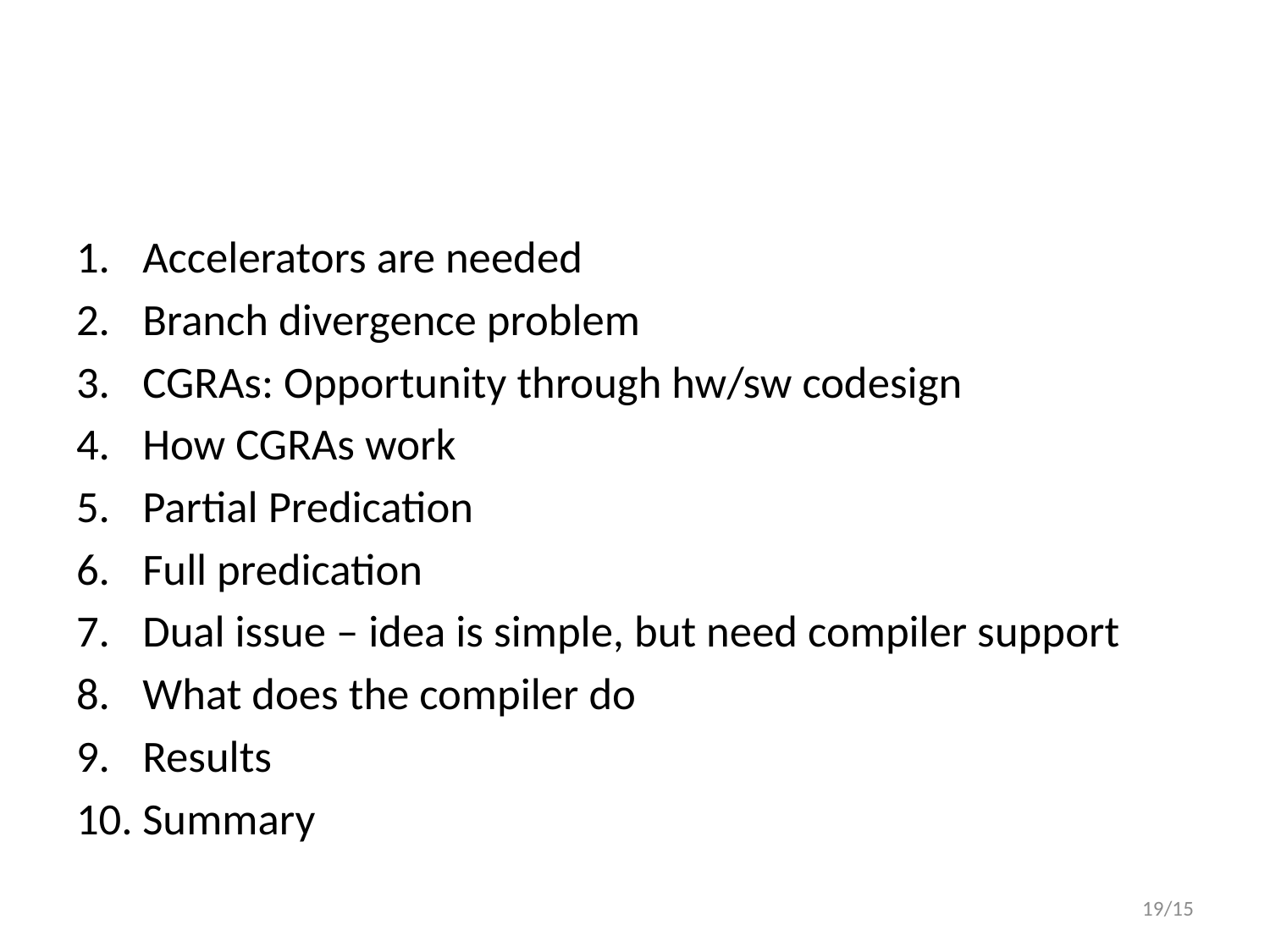

#
Accelerators are needed
Branch divergence problem
CGRAs: Opportunity through hw/sw codesign
How CGRAs work
Partial Predication
Full predication
Dual issue – idea is simple, but need compiler support
What does the compiler do
Results
Summary
19